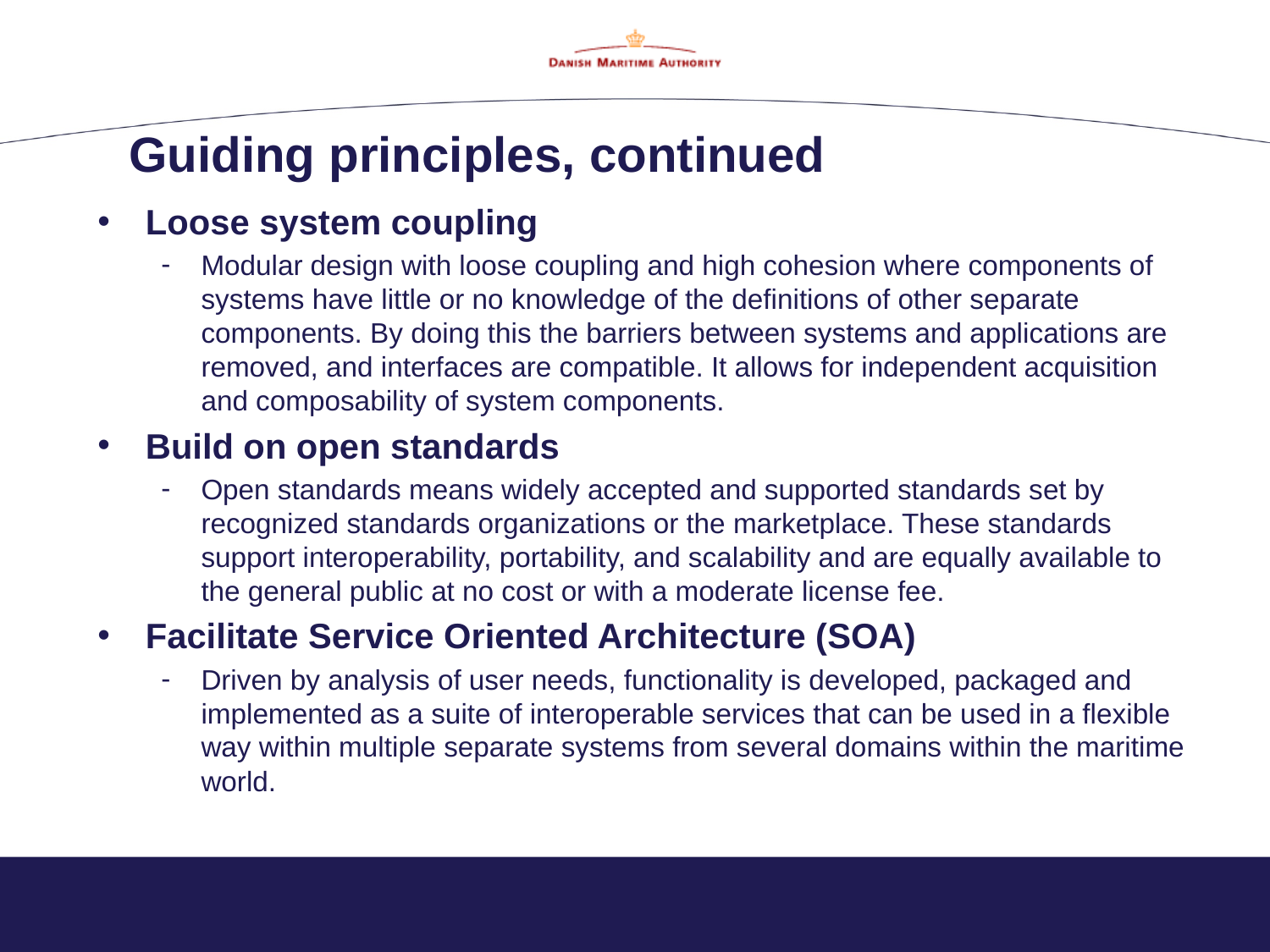

# Guiding principles, continued
Loose system coupling
Modular design with loose coupling and high cohesion where components of systems have little or no knowledge of the definitions of other separate components. By doing this the barriers between systems and applications are removed, and interfaces are compatible. It allows for independent acquisition and composability of system components.
Build on open standards
Open standards means widely accepted and supported standards set by recognized standards organizations or the marketplace. These standards support interoperability, portability, and scalability and are equally available to the general public at no cost or with a moderate license fee.
Facilitate Service Oriented Architecture (SOA)
Driven by analysis of user needs, functionality is developed, packaged and implemented as a suite of interoperable services that can be used in a flexible way within multiple separate systems from several domains within the maritime world.